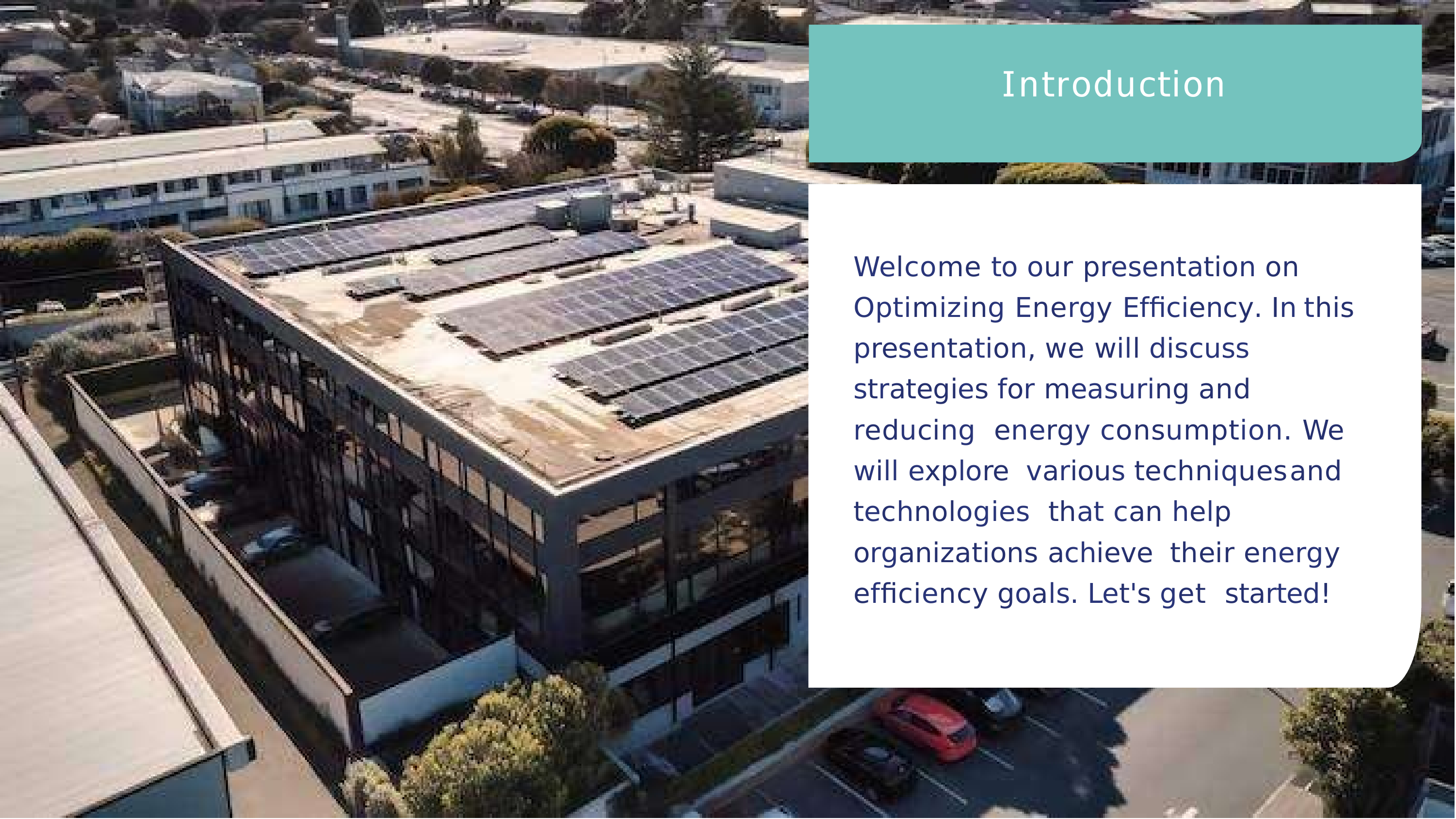

# Introduction

Welcome to our presentation on  Optimizing Energy Efﬁciency. In this  presentation, we will discuss  strategies for measuring and reducing  energy consumption. We will explore  various techniques	and	technologies  that can help organizations achieve  their energy efﬁciency goals. Let's get  started!